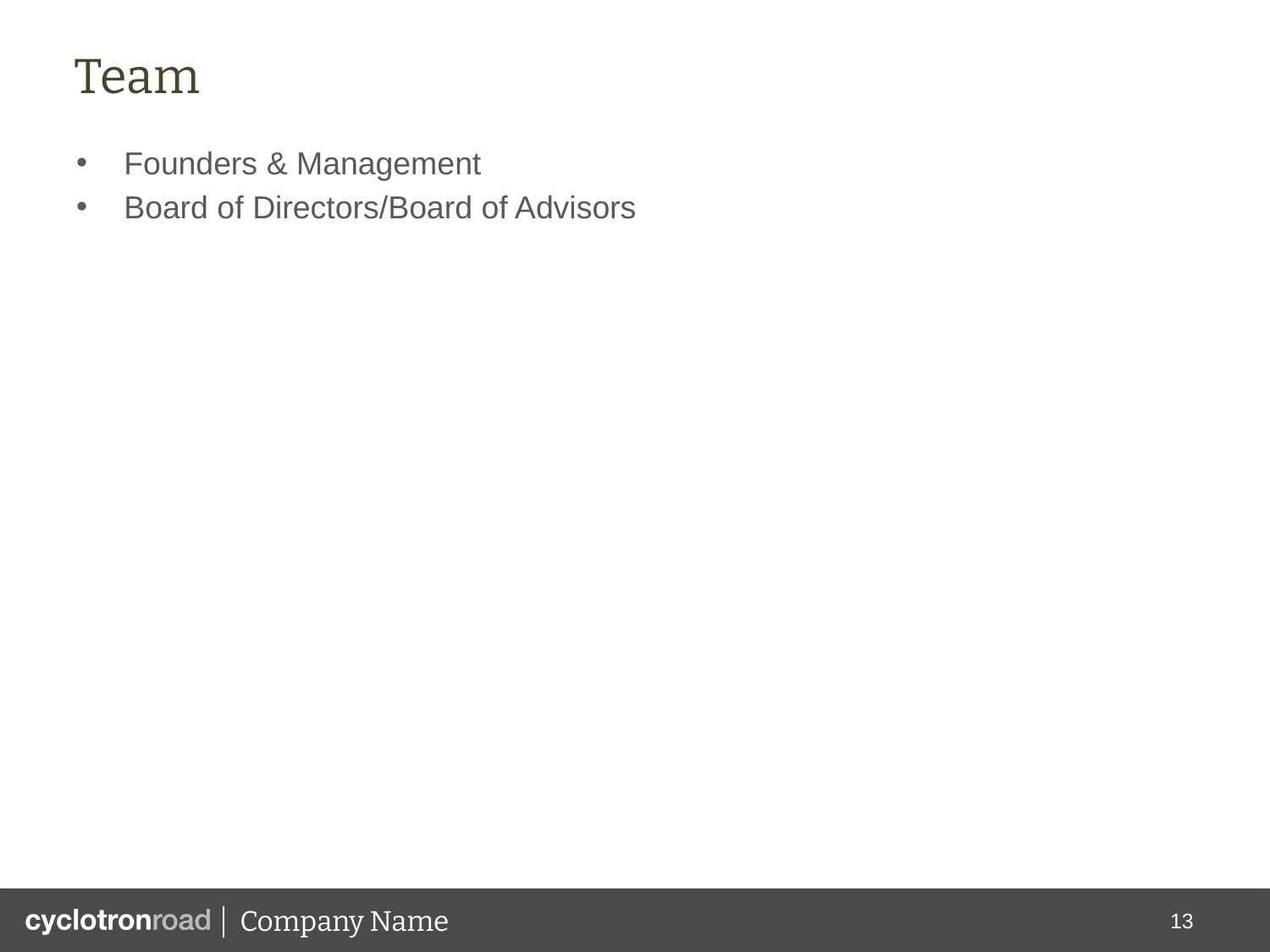

# Team
Founders & Management
Board of Directors/Board of Advisors
13